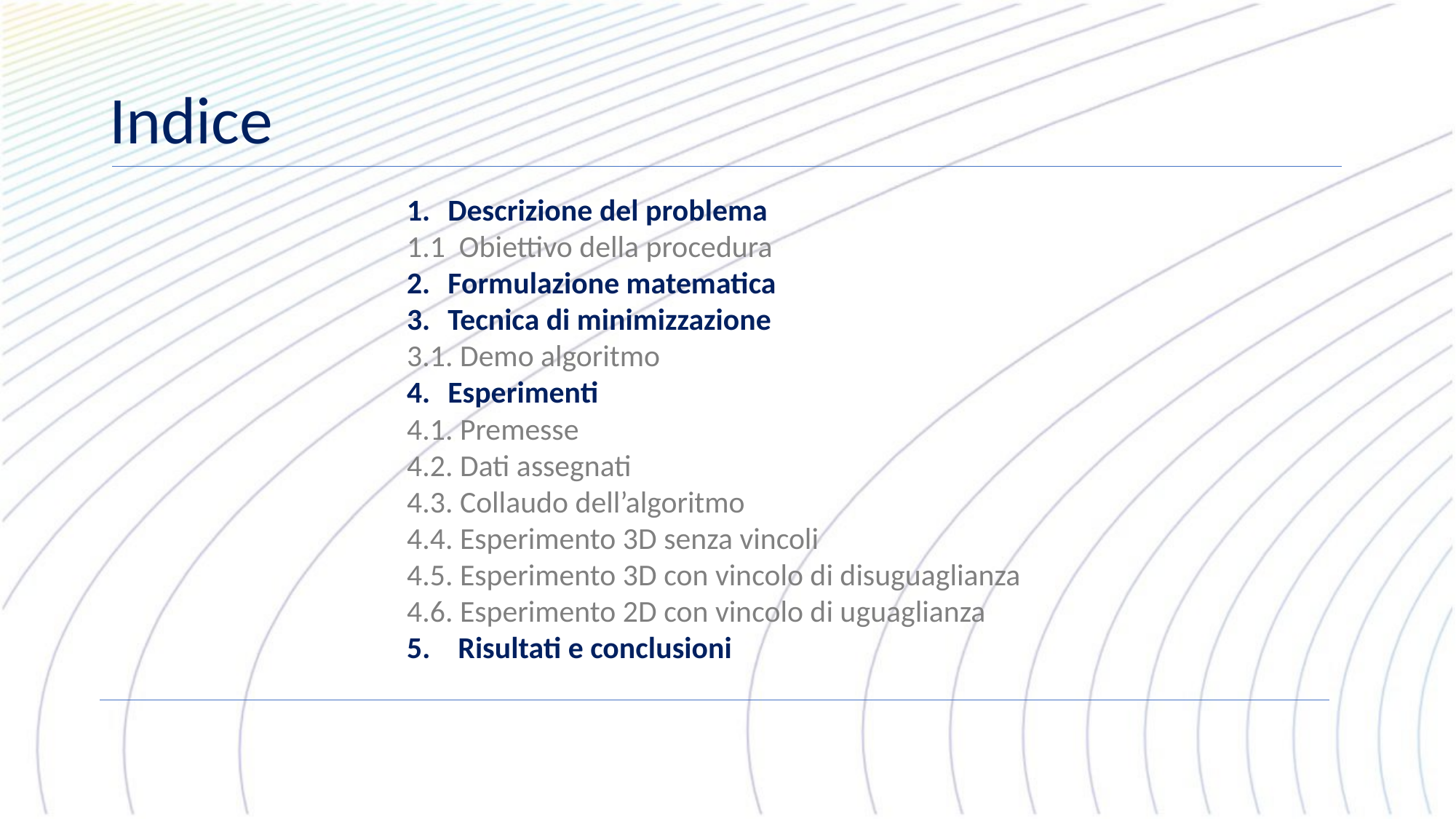

# Indice
Descrizione del problema
1.1  Obiettivo della procedura
Formulazione matematica
Tecnica di minimizzazione
3.1. Demo algoritmo
Esperimenti
4.1. Premesse
4.2. Dati assegnati
4.3. Collaudo dell’algoritmo
4.4. Esperimento 3D senza vincoli
4.5. Esperimento 3D con vincolo di disuguaglianza
4.6. Esperimento 2D con vincolo di uguaglianza
5.    Risultati e conclusioni